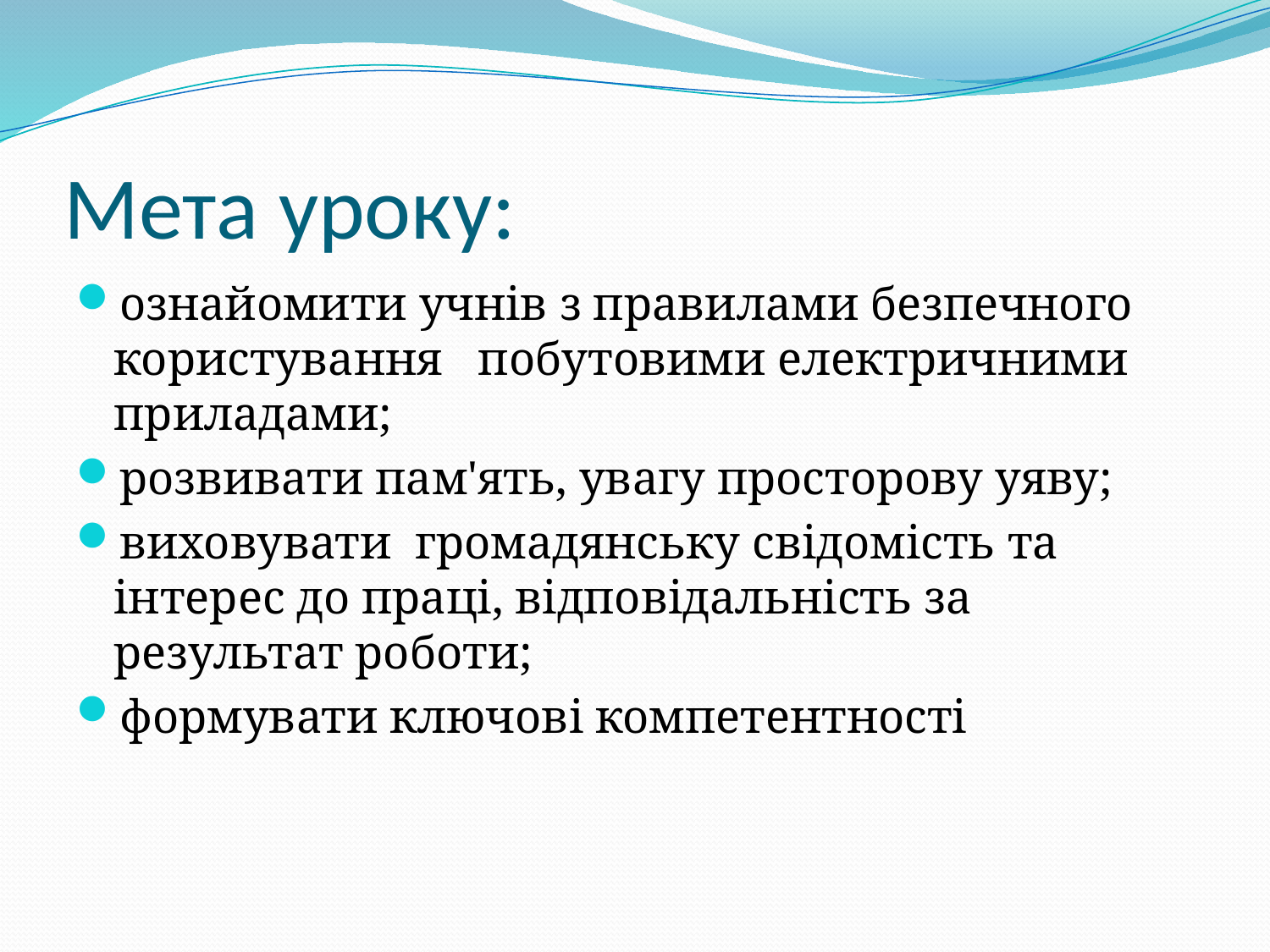

# Мета уроку:
ознайомити учнів з правилами безпечного користування   побутовими електричними приладами;
розвивати пам'ять, увагу просторову уяву;
виховувати  громадянську свідомість та інтерес до праці, відповідальність за результат роботи;
формувати ключові компетентності